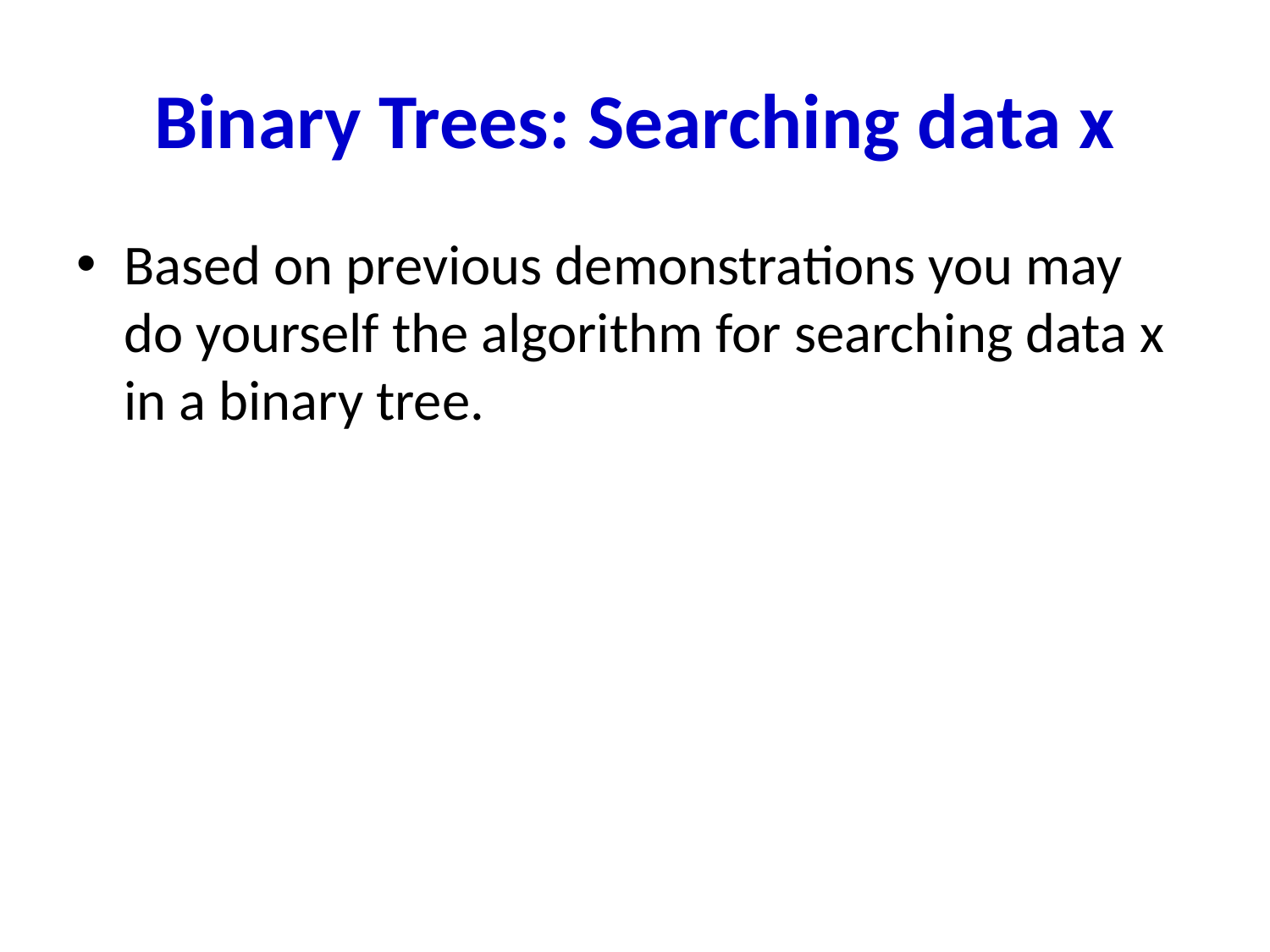

# Binary Trees: Searching data x
Based on previous demonstrations you may do yourself the algorithm for searching data x in a binary tree.